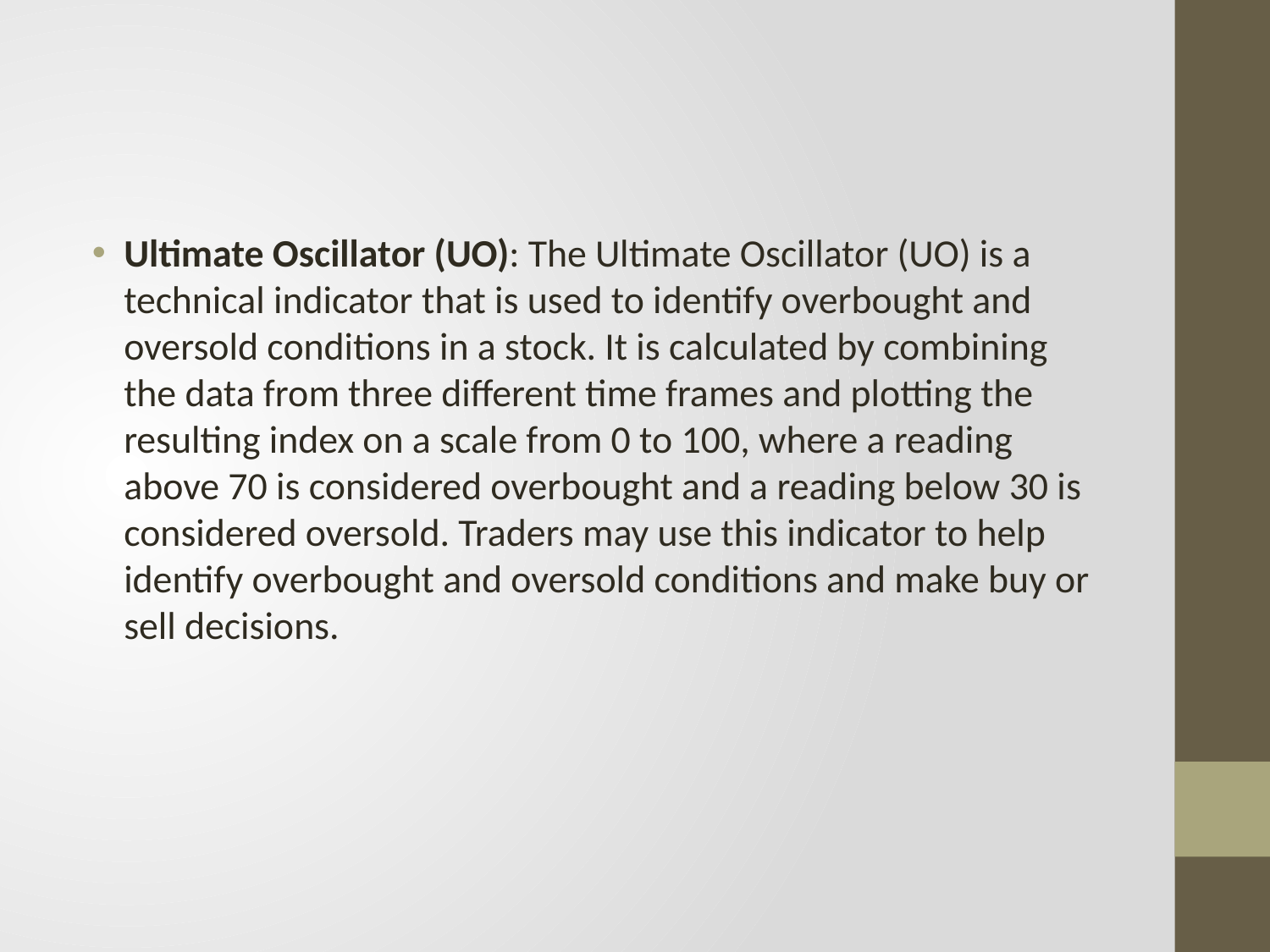

#
Ultimate Oscillator (UO): The Ultimate Oscillator (UO) is a technical indicator that is used to identify overbought and oversold conditions in a stock. It is calculated by combining the data from three different time frames and plotting the resulting index on a scale from 0 to 100, where a reading above 70 is considered overbought and a reading below 30 is considered oversold. Traders may use this indicator to help identify overbought and oversold conditions and make buy or sell decisions.